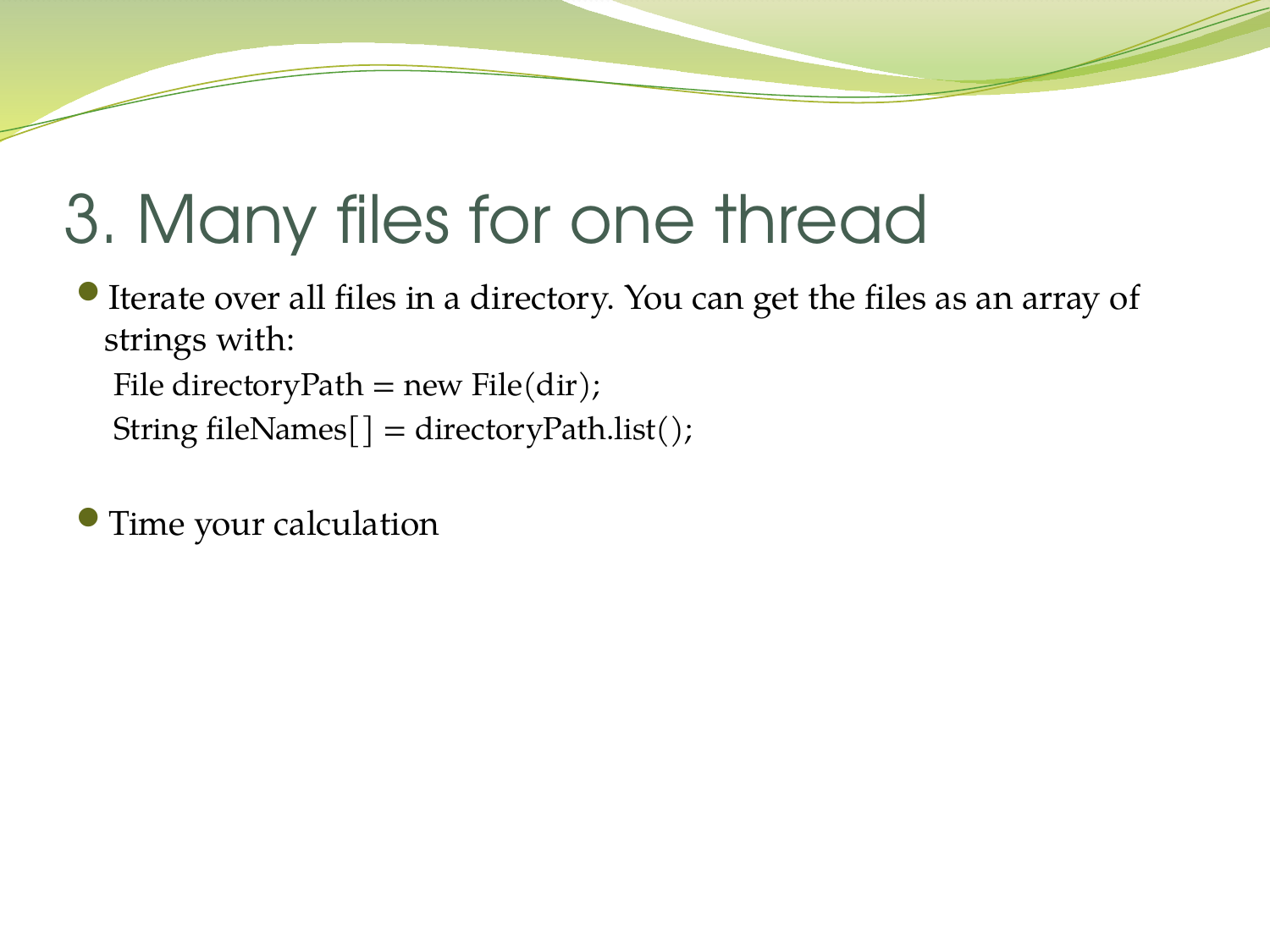

# 3. Many files for one thread
Iterate over all files in a directory. You can get the files as an array of strings with:
File directoryPath = new File(dir);
String fileNames[] = directoryPath.list();

Time your calculation